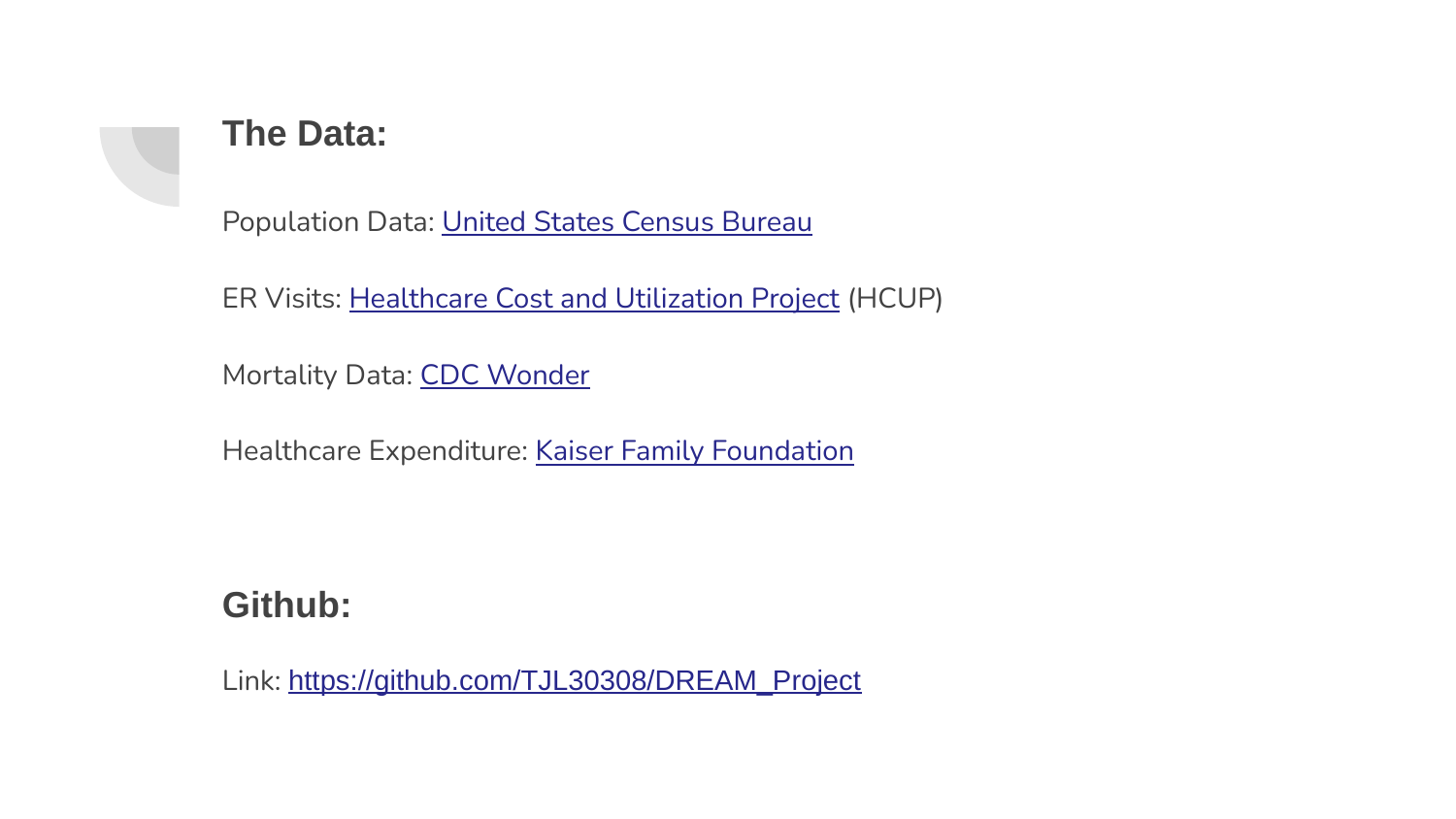

# The Data:
Population Data: United States Census Bureau
ER Visits: Healthcare Cost and Utilization Project (HCUP)
Mortality Data: CDC Wonder
Healthcare Expenditure: Kaiser Family Foundation

Github:
Link: https://github.com/TJL30308/DREAM_Project